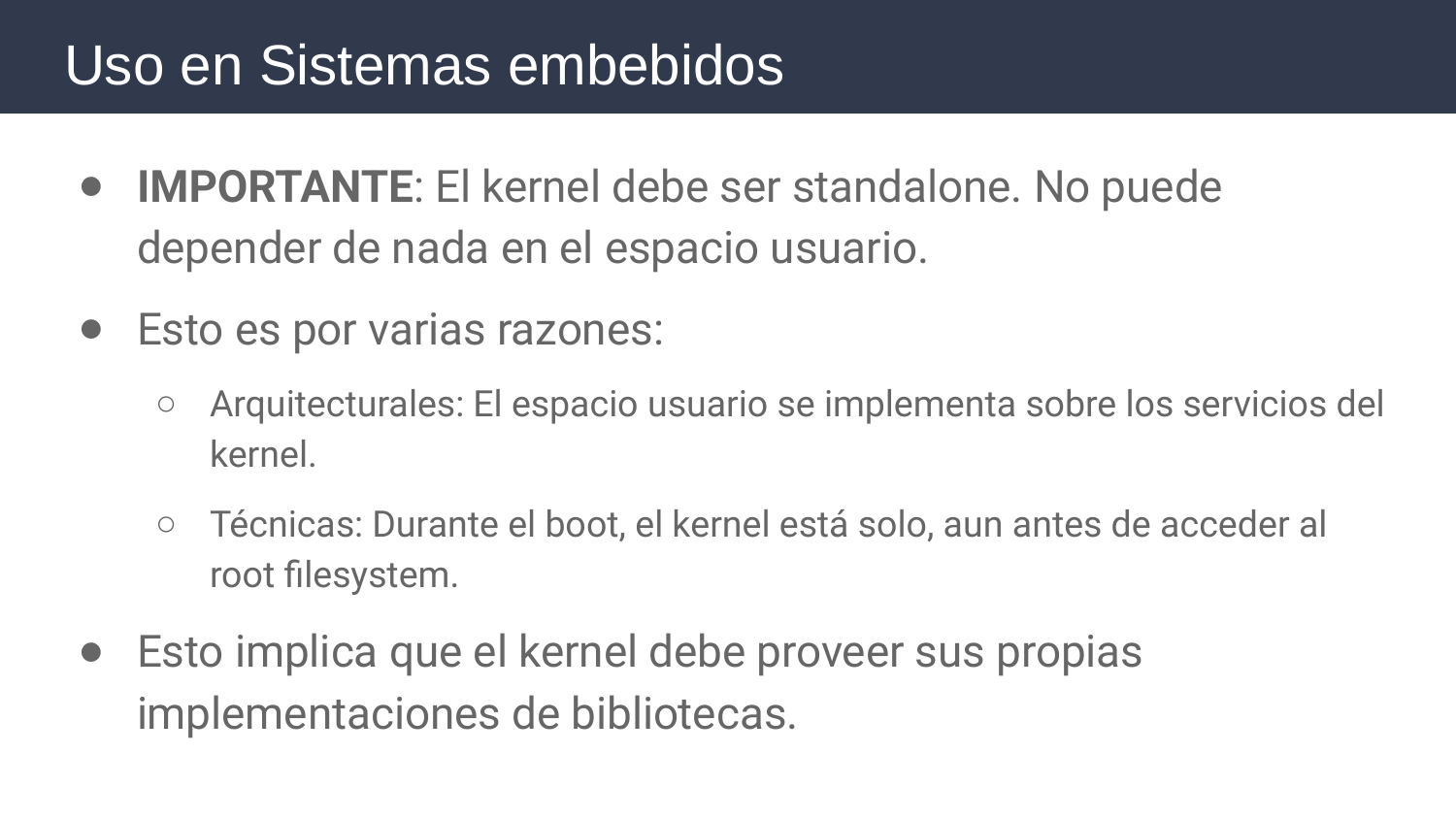

# Uso en Sistemas embebidos
IMPORTANTE: El kernel debe ser standalone. No puede depender de nada en el espacio usuario.
Esto es por varias razones:
Arquitecturales: El espacio usuario se implementa sobre los servicios del kernel.
Técnicas: Durante el boot, el kernel está solo, aun antes de acceder al root filesystem.
Esto implica que el kernel debe proveer sus propias implementaciones de bibliotecas.